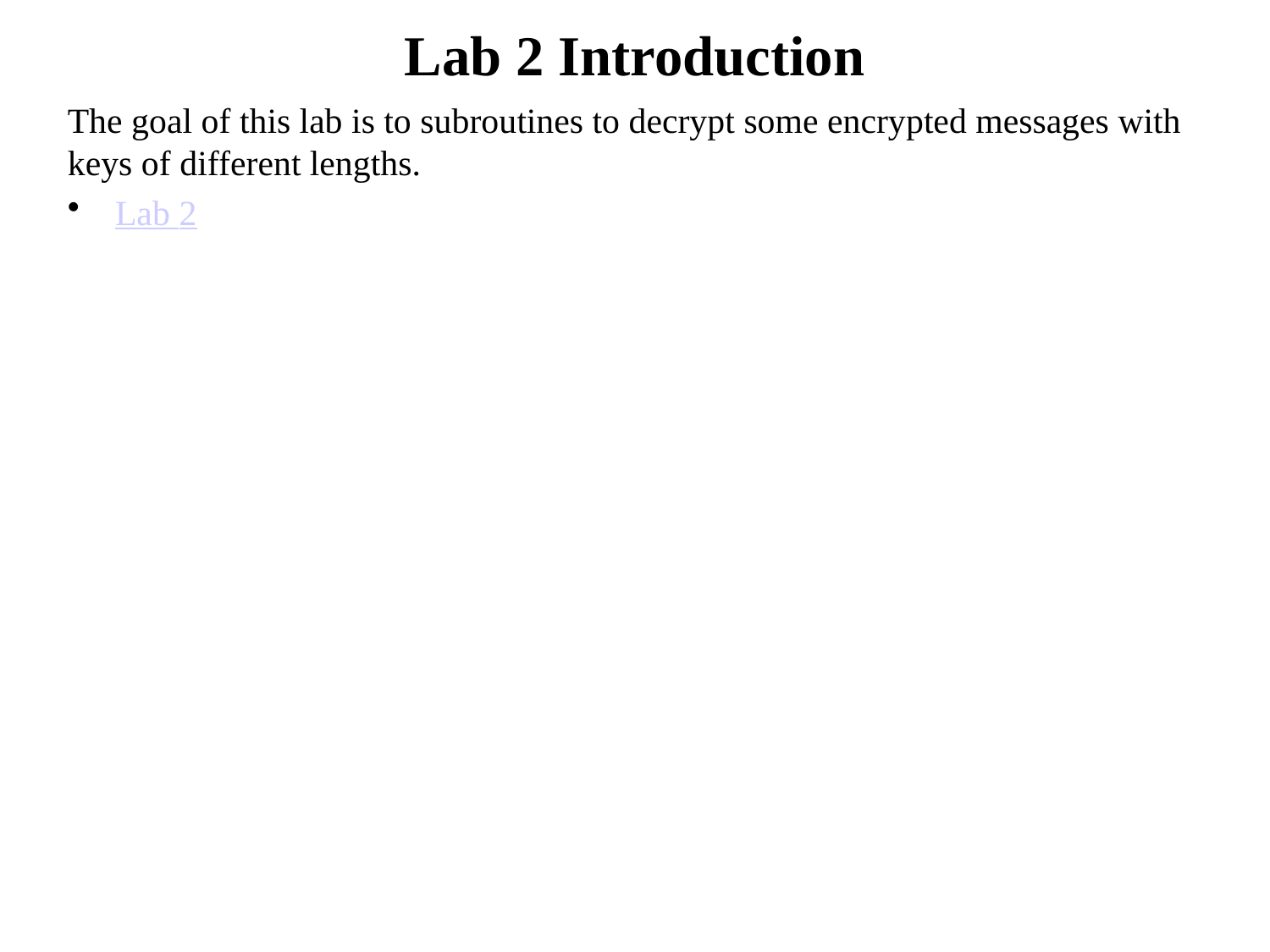

# Lab 2 Introduction
The goal of this lab is to subroutines to decrypt some encrypted messages with keys of different lengths.
Lab 2